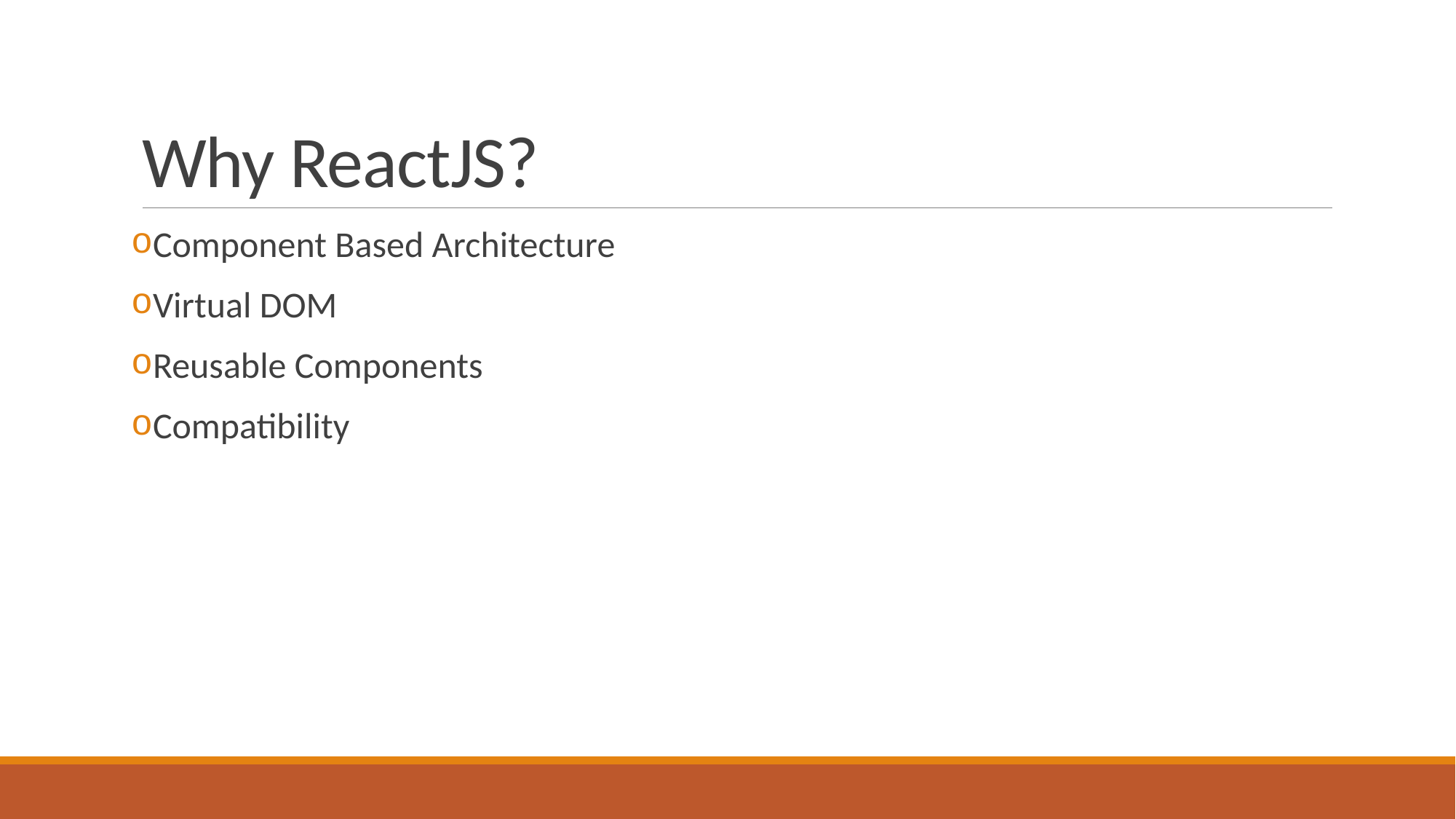

# Why ReactJS?
Component Based Architecture
Virtual DOM
Reusable Components
Compatibility